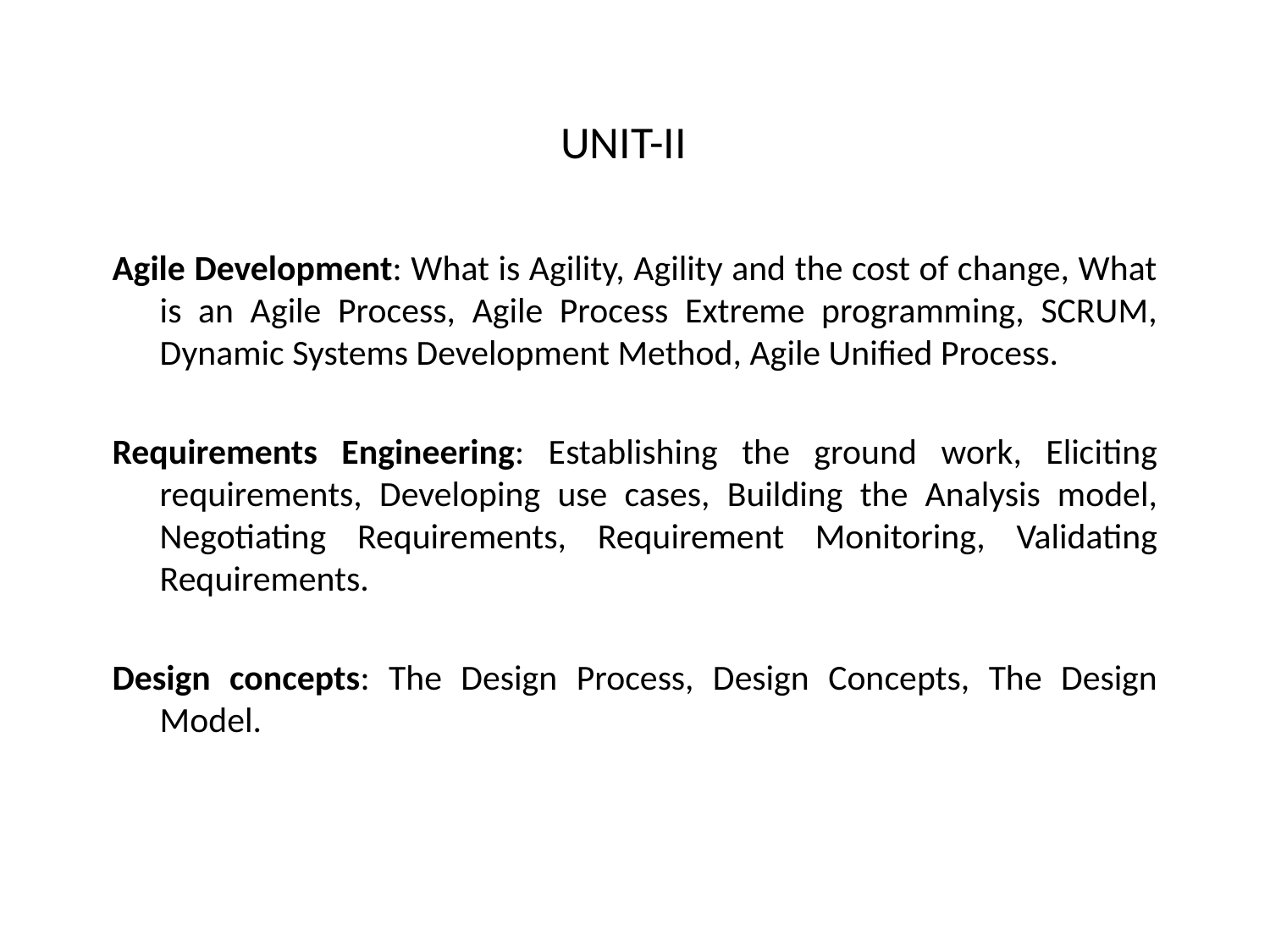

# UNIT-II
Agile Development: What is Agility, Agility and the cost of change, What is an Agile Process, Agile Process Extreme programming, SCRUM, Dynamic Systems Development Method, Agile Unified Process.

Requirements Engineering: Establishing the ground work, Eliciting requirements, Developing use cases, Building the Analysis model, Negotiating Requirements, Requirement Monitoring, Validating Requirements.

Design concepts: The Design Process, Design Concepts, The Design Model.